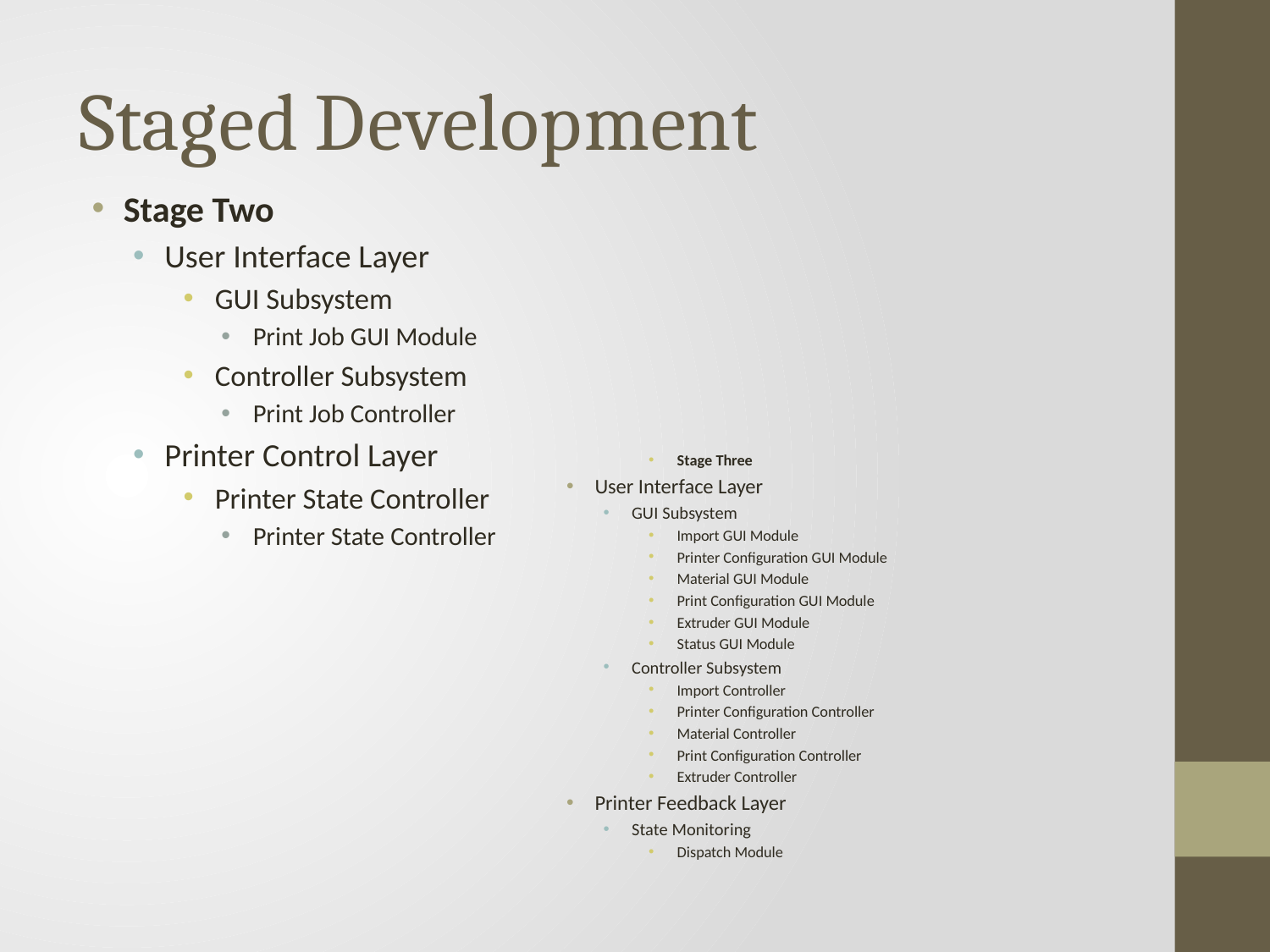

# Staged Development
Stage Two
User Interface Layer
GUI Subsystem
Print Job GUI Module
Controller Subsystem
Print Job Controller
Printer Control Layer
Printer State Controller
Printer State Controller

Stage Three
User Interface Layer
GUI Subsystem
Import GUI Module
Printer Configuration GUI Module
Material GUI Module
Print Configuration GUI Module
Extruder GUI Module
Status GUI Module
Controller Subsystem
Import Controller
Printer Configuration Controller
Material Controller
Print Configuration Controller
Extruder Controller
Printer Feedback Layer
State Monitoring
Dispatch Module